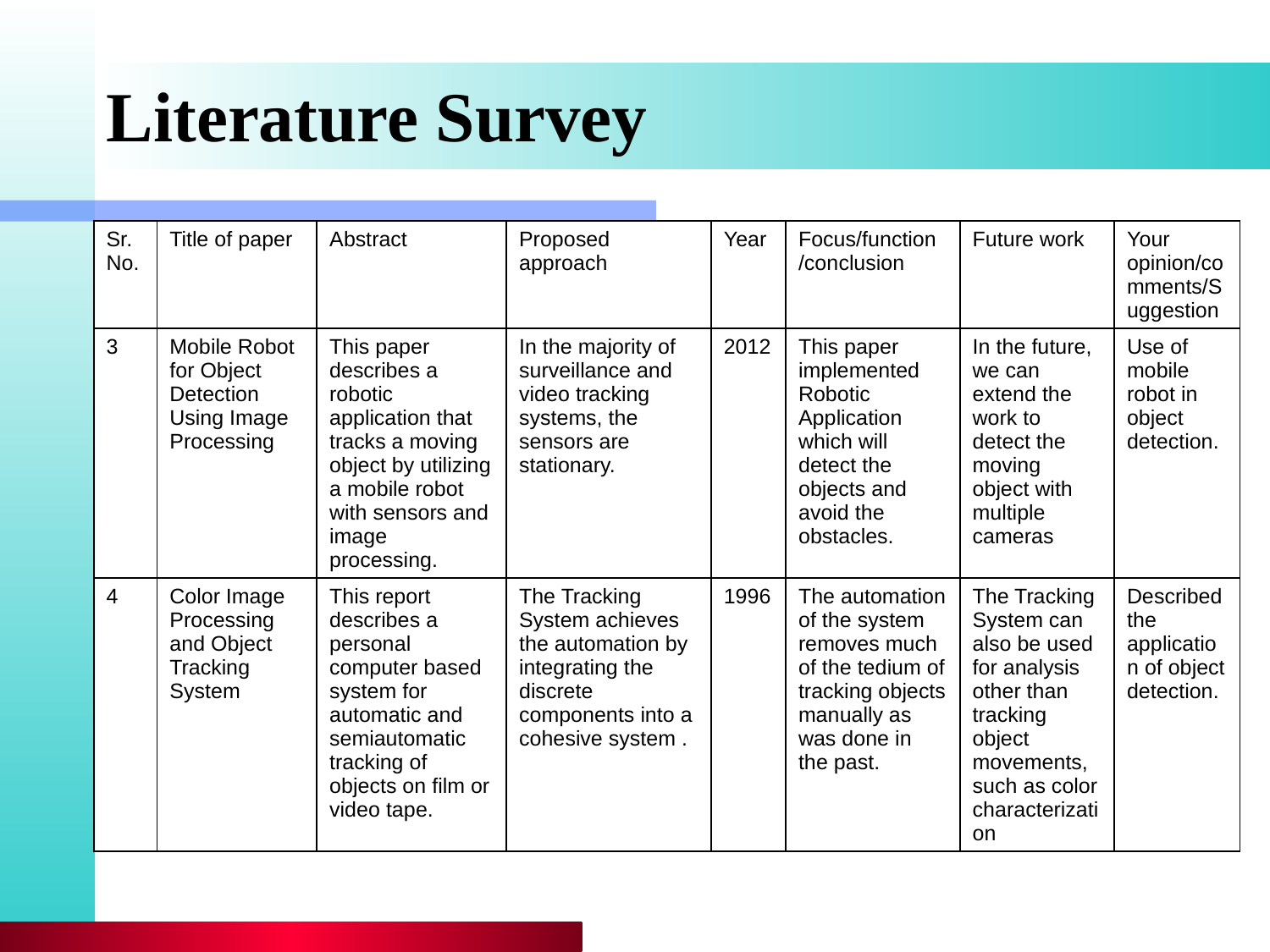

# Literature Survey
| Sr.No. | Title of paper | Abstract | Proposed approach | Year | Focus/function /conclusion | Future work | Your opinion/comments/Suggestion |
| --- | --- | --- | --- | --- | --- | --- | --- |
| 3 | Mobile Robot for Object Detection Using Image Processing | This paper describes a robotic application that tracks a moving object by utilizing a mobile robot with sensors and image processing. | In the majority of surveillance and video tracking systems, the sensors are stationary. | 2012 | This paper implemented Robotic Application which will detect the objects and avoid the obstacles. | In the future, we can extend the work to detect the moving object with multiple cameras | Use of mobile robot in object detection. |
| 4 | Color Image Processing and Object Tracking System | This report describes a personal computer based system for automatic and semiautomatic tracking of objects on film or video tape. | The Tracking System achieves the automation by integrating the discrete components into a cohesive system . | 1996 | The automation of the system removes much of the tedium of tracking objects manually as was done in the past. | The Tracking System can also be used for analysis other than tracking object movements, such as color characterization | Described the application of object detection. |